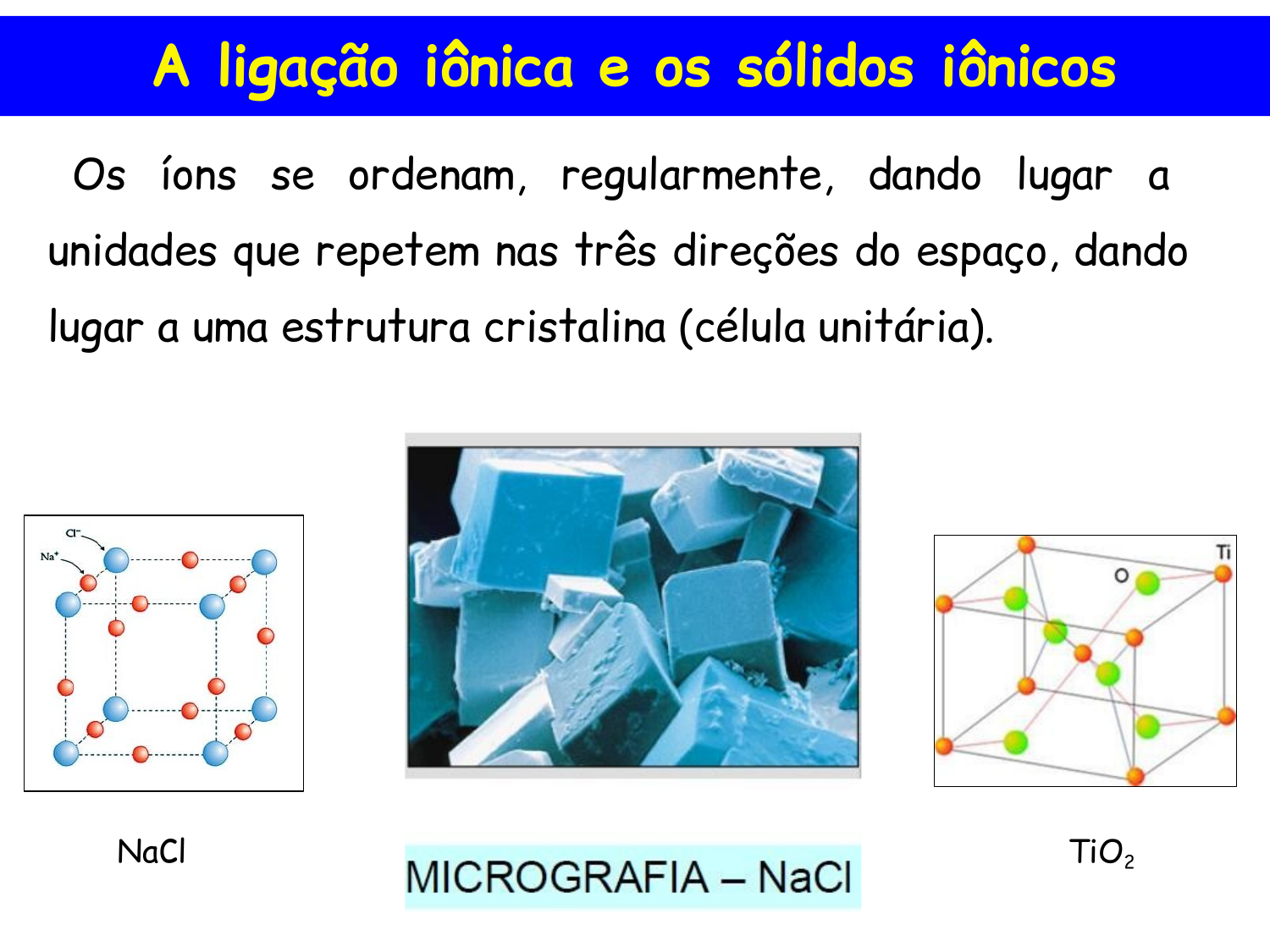

# A ligação iônica e os sólidos iônicos
Os íons se ordenam, regularmente, dando lugar a  unidades que repetem nas três direções do espaço, dando  lugar a uma estrutura cristalina (célula unitária).

NaCl
TiO2